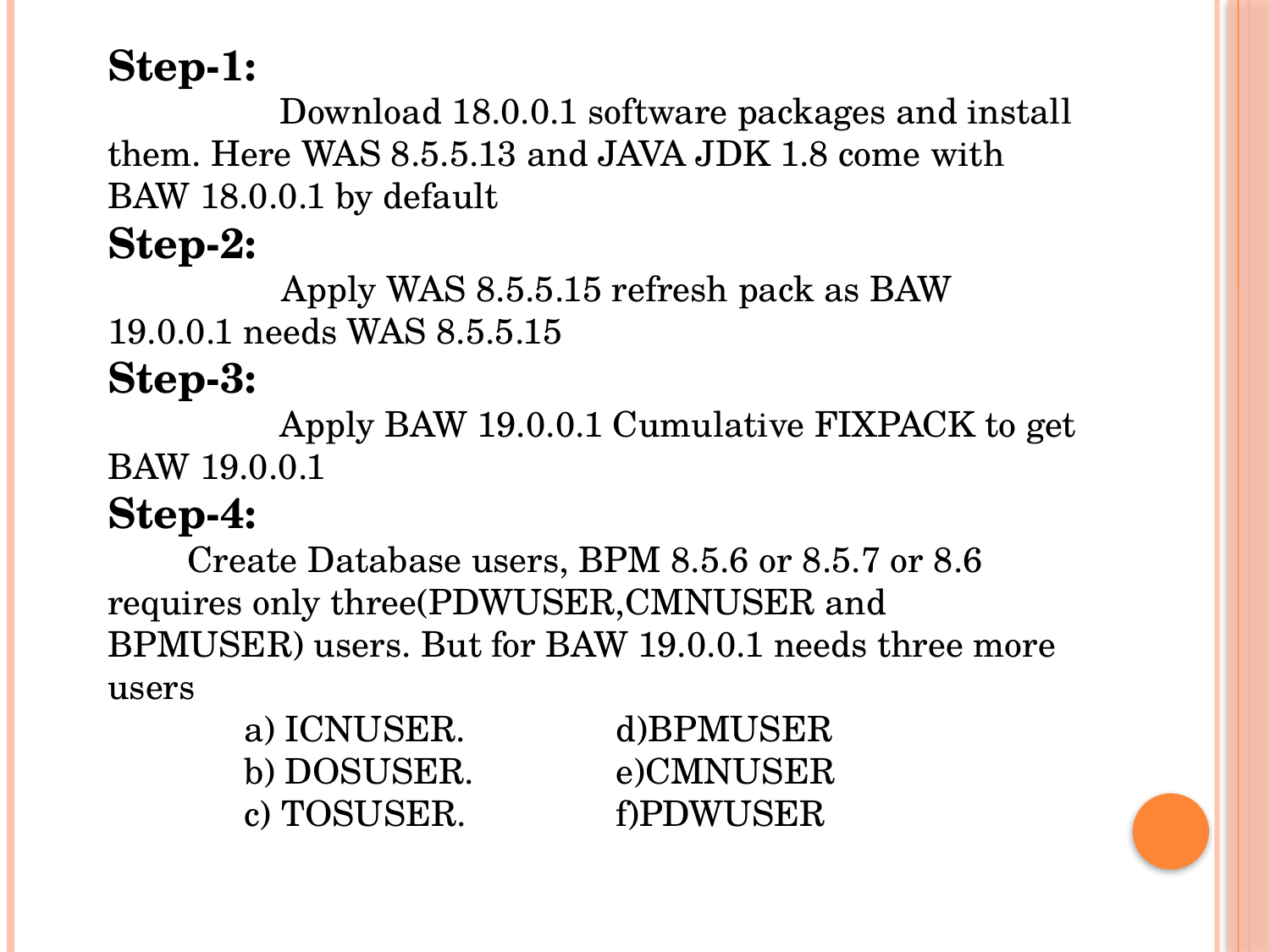

Step-1:
	     Download 18.0.0.1 software packages and install them. Here WAS 8.5.5.13 and JAVA JDK 1.8 come with BAW 18.0.0.1 by default
Step-2:
	     Apply WAS 8.5.5.15 refresh pack as BAW 19.0.0.1 needs WAS 8.5.5.15
Step-3:
	     Apply BAW 19.0.0.1 Cumulative FIXPACK to get BAW 19.0.0.1
Step-4:
         Create Database users, BPM 8.5.6 or 8.5.7 or 8.6 requires only three(PDWUSER,CMNUSER and BPMUSER) users. But for BAW 19.0.0.1 needs three more users
              a) ICNUSER.		d)BPMUSER
              b) DOSUSER.		e)CMNUSER
              c) TOSUSER.		f)PDWUSER